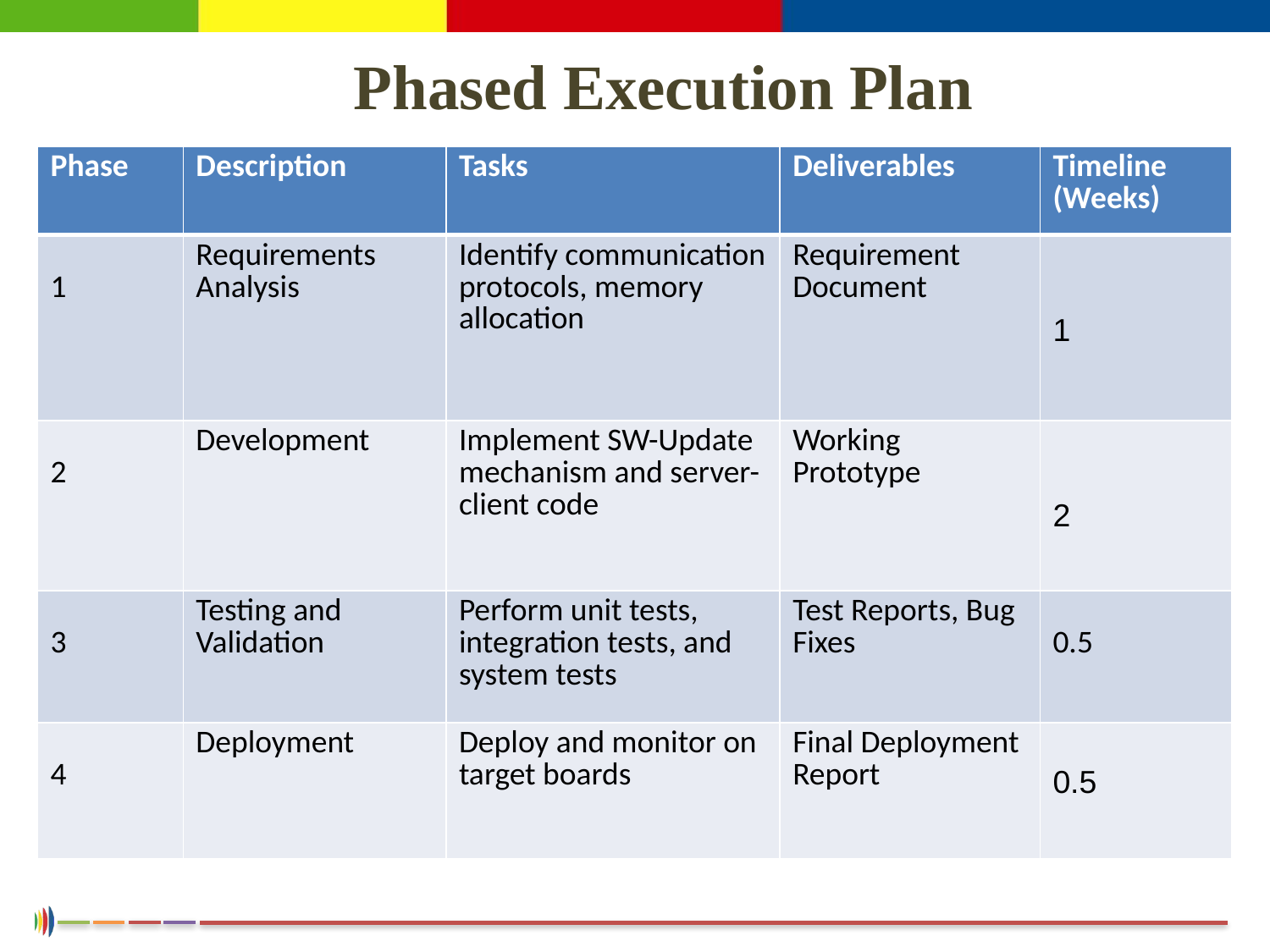

Phased Execution Plan
| Phase | Description | Tasks | Deliverables | Timeline (Weeks) |
| --- | --- | --- | --- | --- |
| 1 | Requirements Analysis | Identify communication protocols, memory allocation | Requirement Document | 1 |
| 2 | Development | Implement SW-Update mechanism and server-client code | Working Prototype | 2 |
| 3 | Testing and Validation | Perform unit tests, integration tests, and system tests | Test Reports, Bug Fixes | 0.5 |
| 4 | Deployment | Deploy and monitor on target boards | Final Deployment Report | 0.5 |